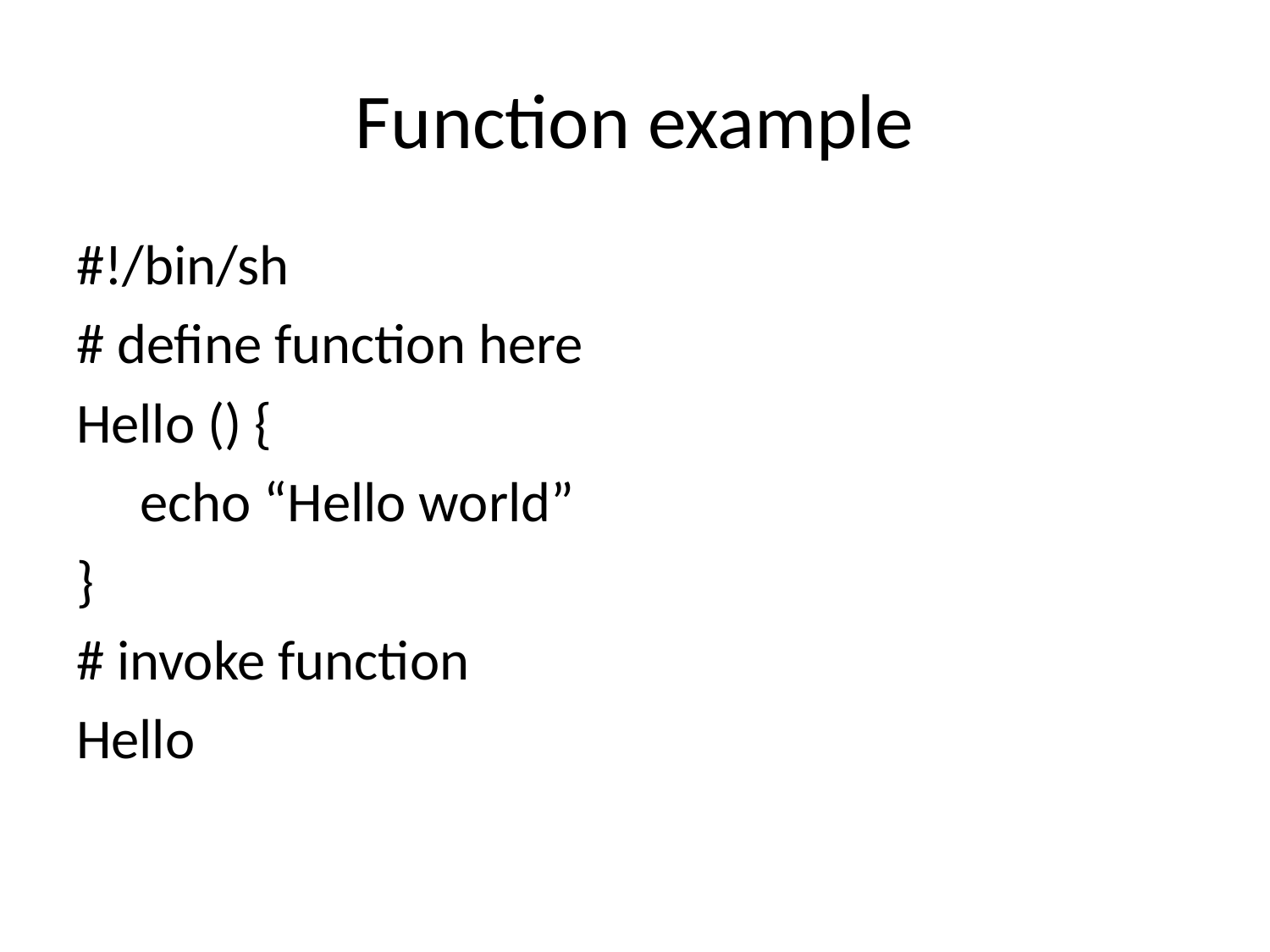

# Function example
#!/bin/sh
# define function here
Hello () {
     echo “Hello world”
}
# invoke function
Hello